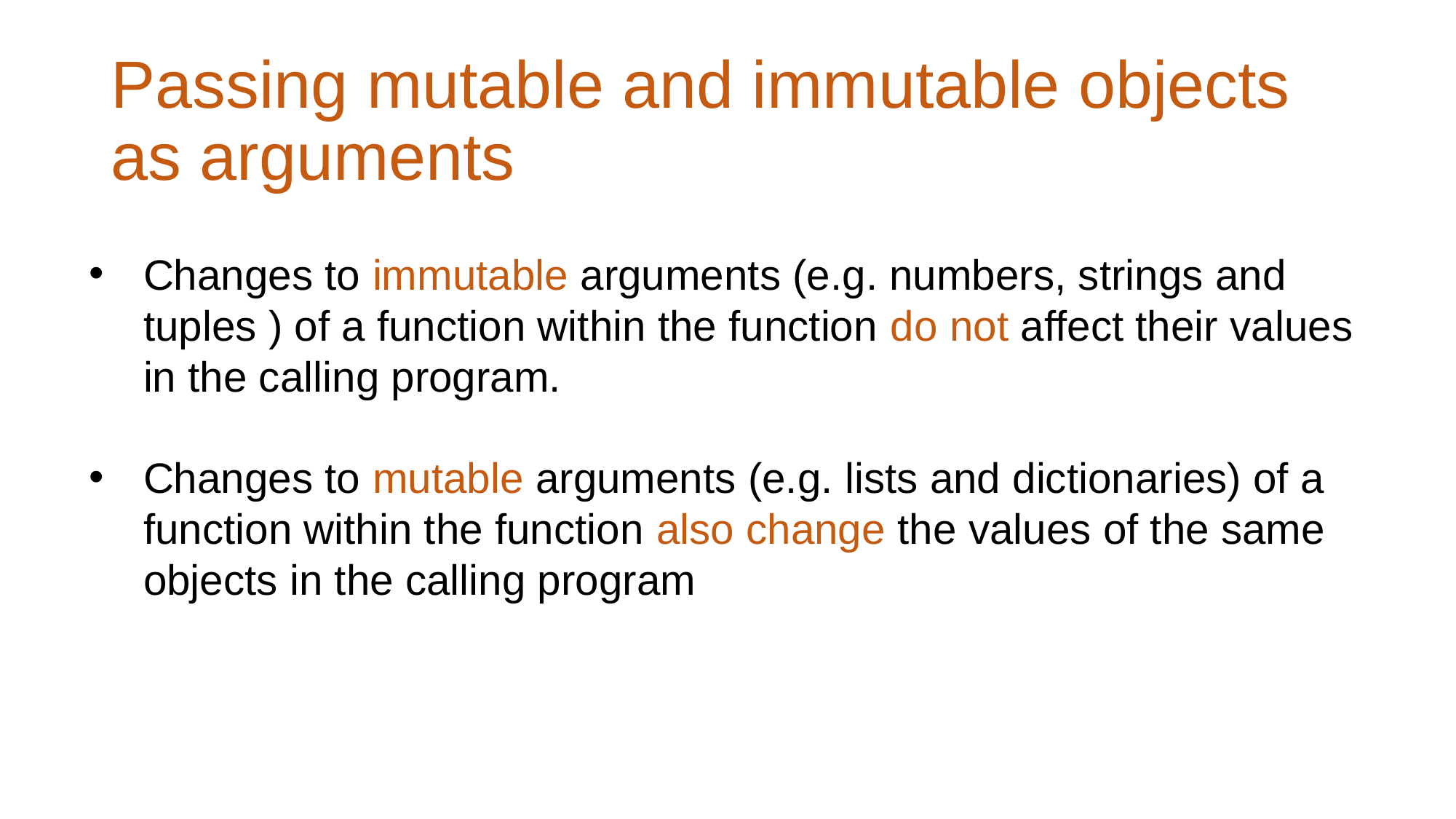

# Passing mutable and immutable objects as arguments
Changes to immutable arguments (e.g. numbers, strings and tuples ) of a function within the function do not affect their values in the calling program.

Changes to mutable arguments (e.g. lists and dictionaries) of a function within the function also change the values of the same objects in the calling program